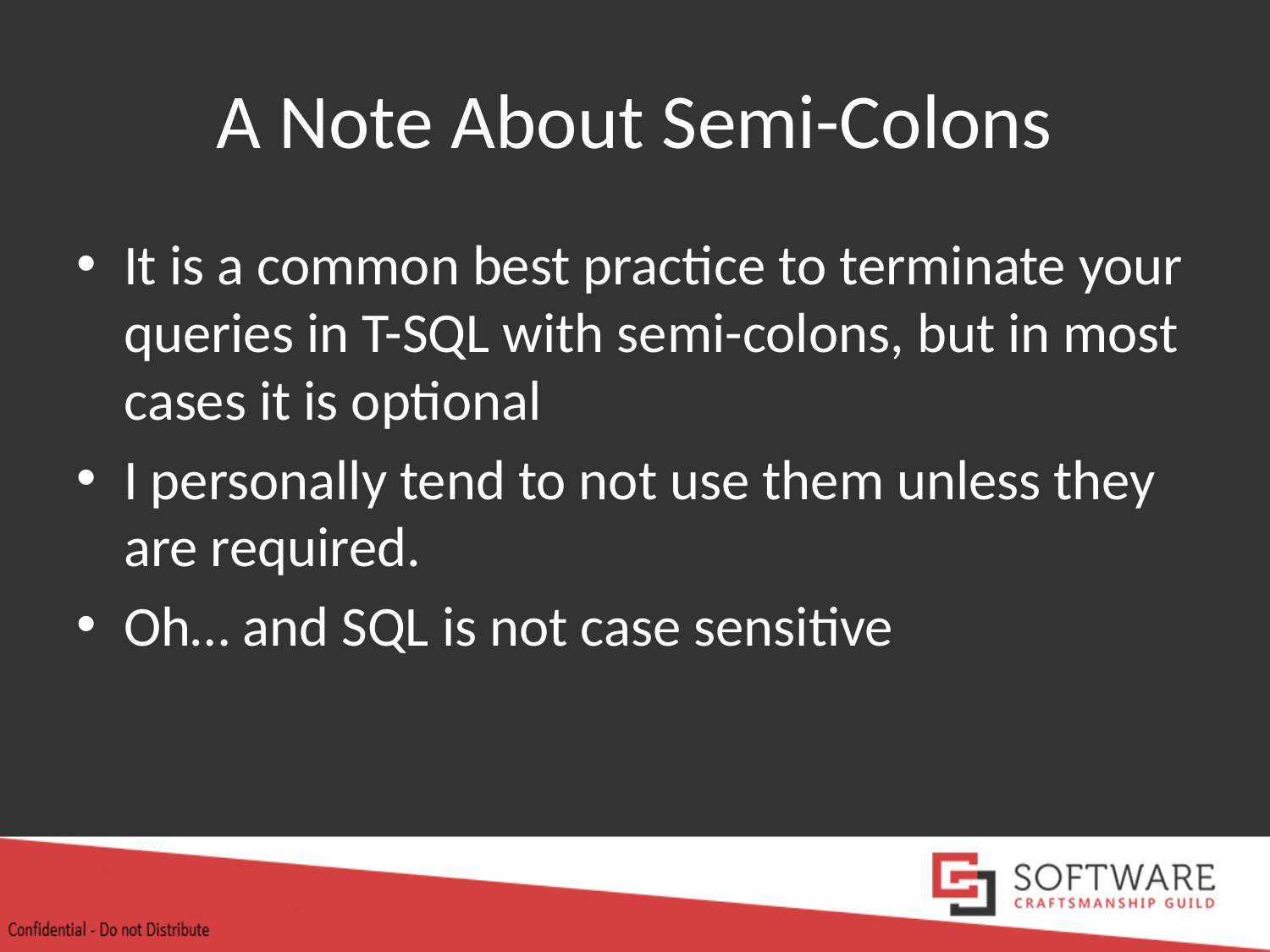

# A Note About Semi-Colons
It is a common best practice to terminate your queries in T-SQL with semi-colons, but in most cases it is optional
I personally tend to not use them unless they are required.
Oh… and SQL is not case sensitive